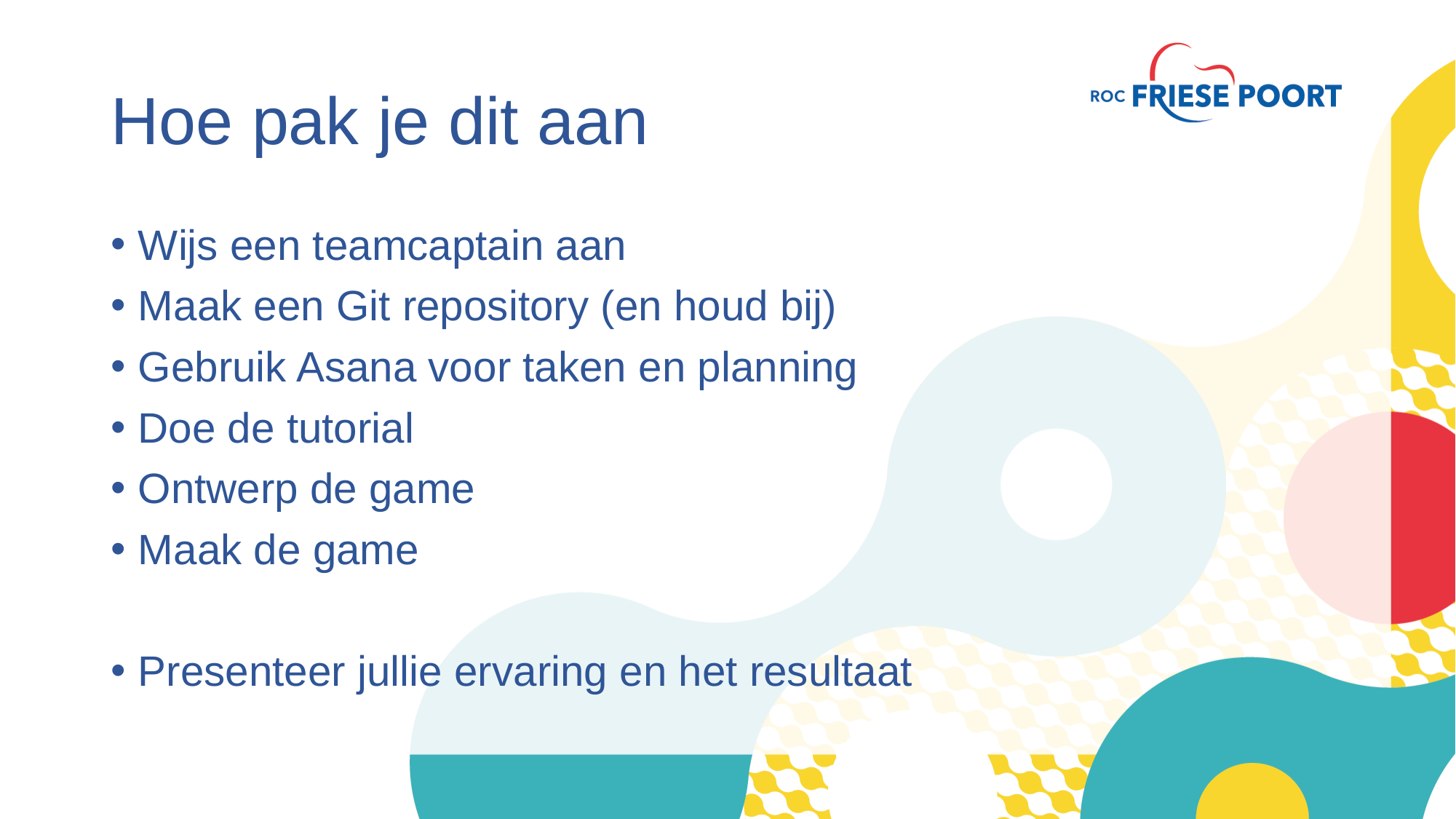

# Hoe pak je dit aan
Wijs een teamcaptain aan
Maak een Git repository (en houd bij)
Gebruik Asana voor taken en planning
Doe de tutorial
Ontwerp de game
Maak de game

Presenteer jullie ervaring en het resultaat